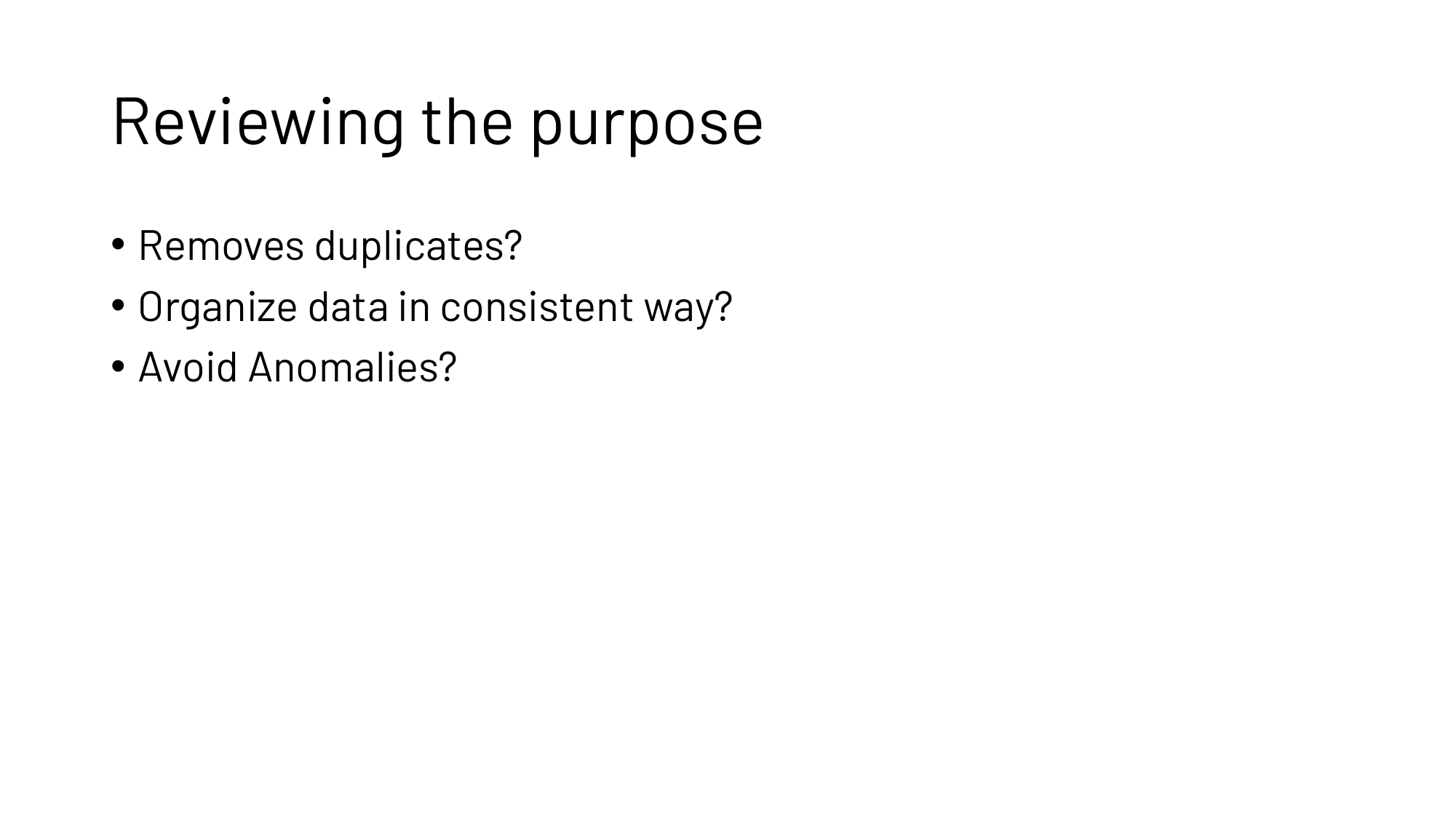

# Reviewing the purpose
Removes duplicates?
Organize data in consistent way?
Avoid Anomalies?